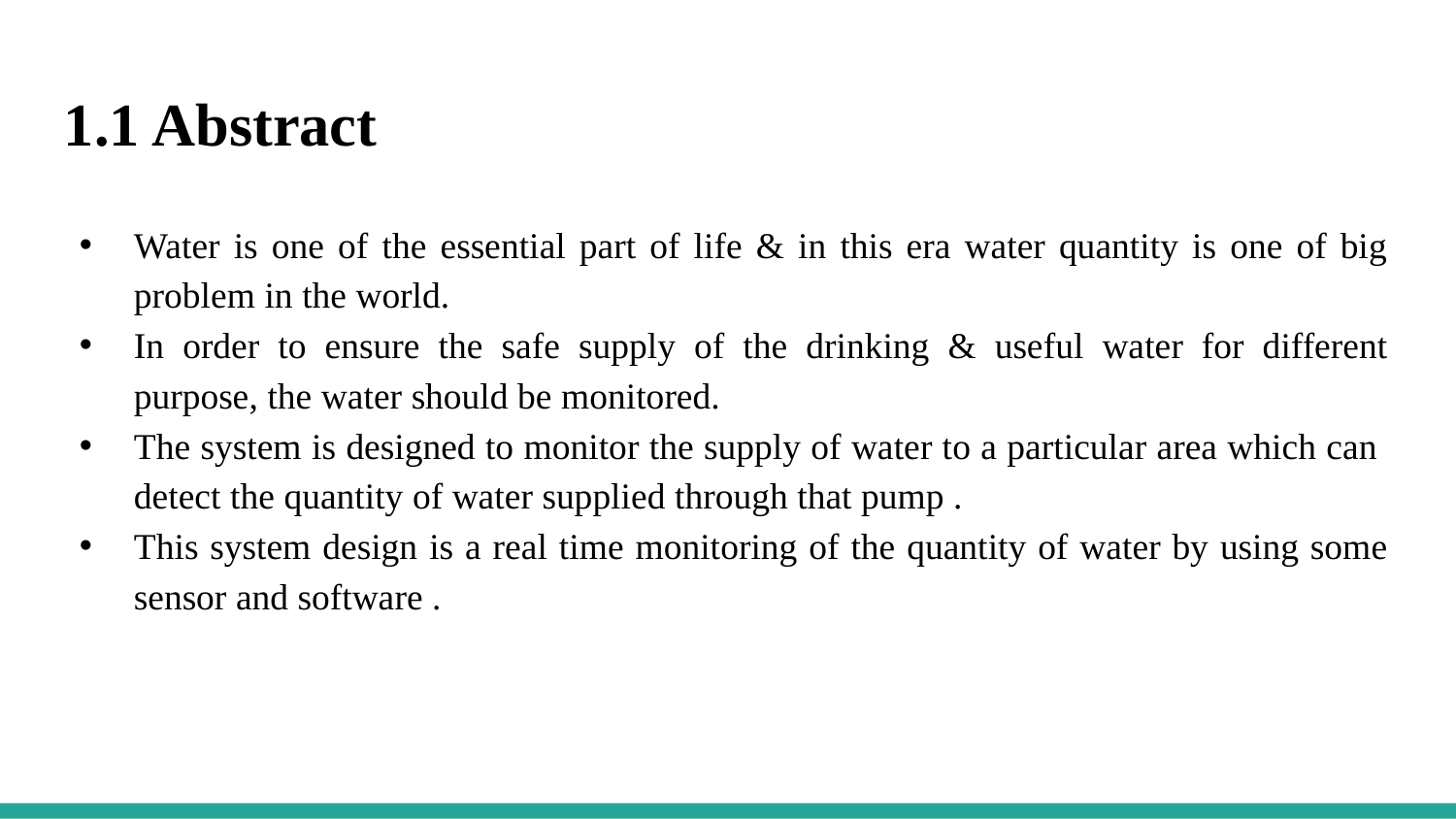

1.1 Abstract

Water is one of the essential part of life & in this era water quantity is one of big problem in the world.
In order to ensure the safe supply of the drinking & useful water for different purpose, the water should be monitored.
The system is designed to monitor the supply of water to a particular area which can  detect the quantity of water supplied through that pump .
This system design is a real time monitoring of the quantity of water by using some sensor and software .